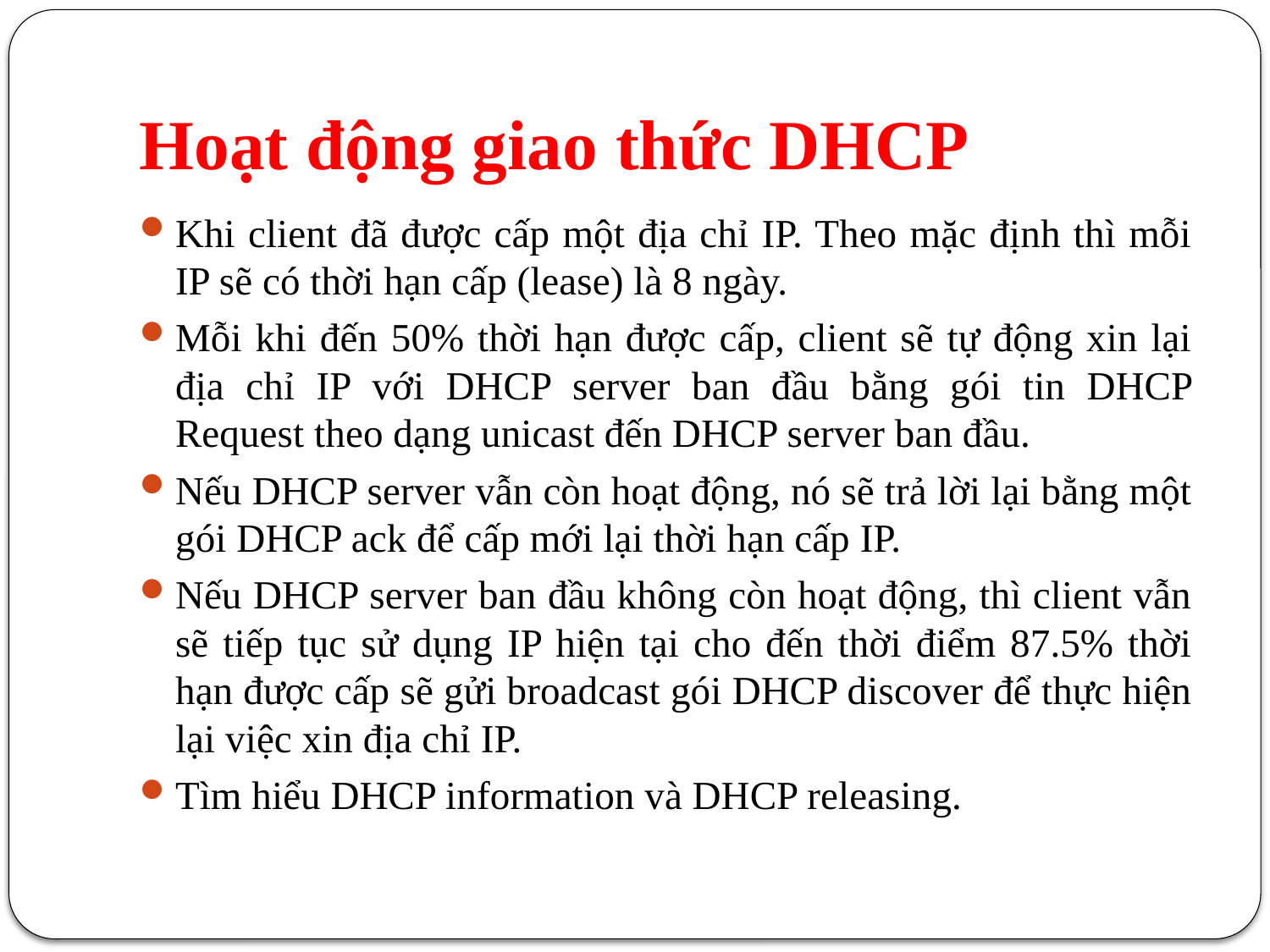

# Hoạt động giao thức DHCP
Khi client đã được cấp một địa chỉ IP. Theo mặc định thì mỗi IP sẽ có thời hạn cấp (lease) là 8 ngày.
Mỗi khi đến 50% thời hạn được cấp, client sẽ tự động xin lại địa chỉ IP với DHCP server ban đầu bằng gói tin DHCP Request theo dạng unicast đến DHCP server ban đầu.
Nếu DHCP server vẫn còn hoạt động, nó sẽ trả lời lại bằng một gói DHCP ack để cấp mới lại thời hạn cấp IP.
Nếu DHCP server ban đầu không còn hoạt động, thì client vẫn sẽ tiếp tục sử dụng IP hiện tại cho đến thời điểm 87.5% thời hạn được cấp sẽ gửi broadcast gói DHCP discover để thực hiện lại việc xin địa chỉ IP.
Tìm hiểu DHCP information và DHCP releasing.